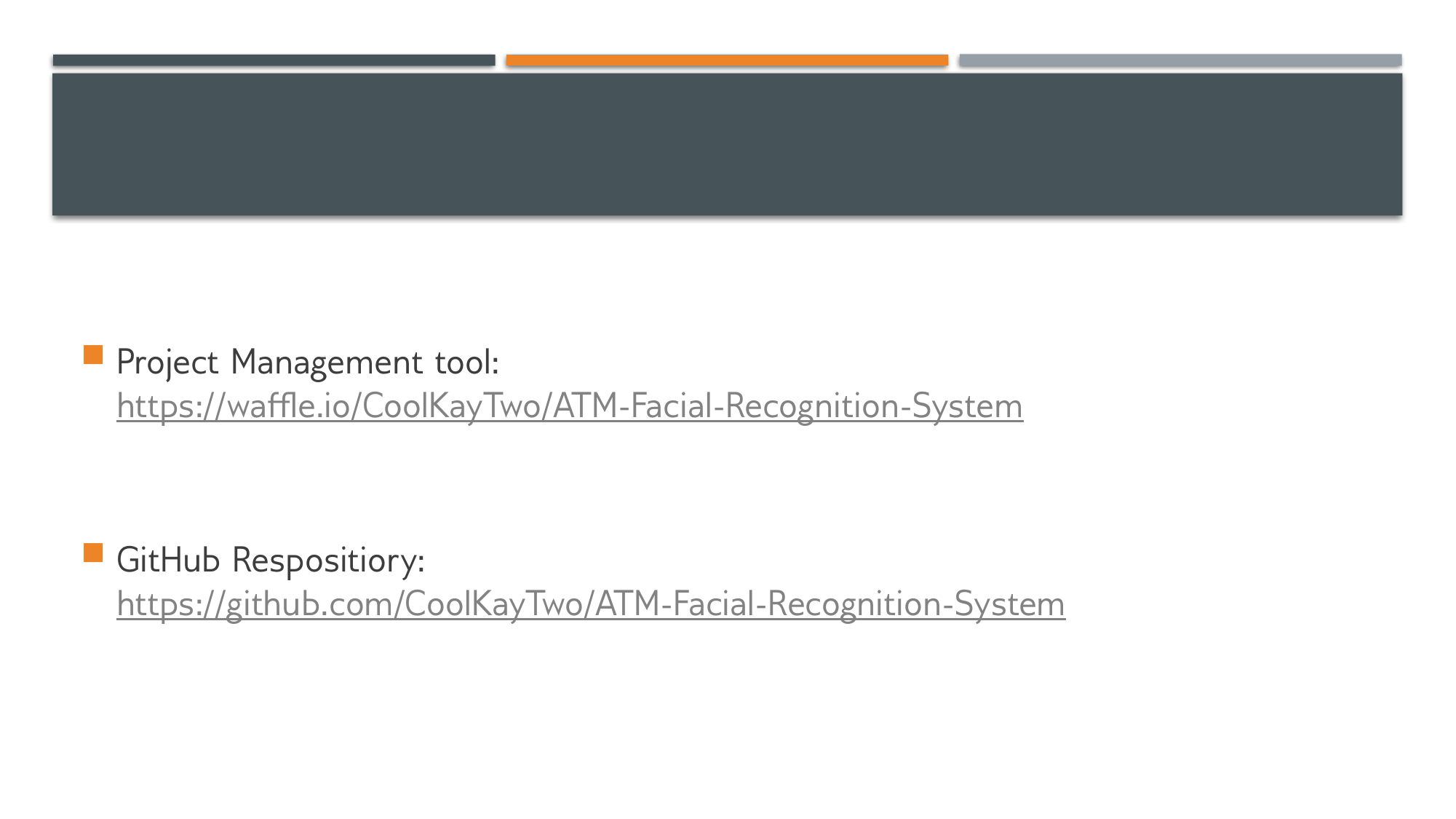

Project Management tool: https://waffle.io/CoolKayTwo/ATM-Facial-Recognition-System

GitHub Respositiory: https://github.com/CoolKayTwo/ATM-Facial-Recognition-System